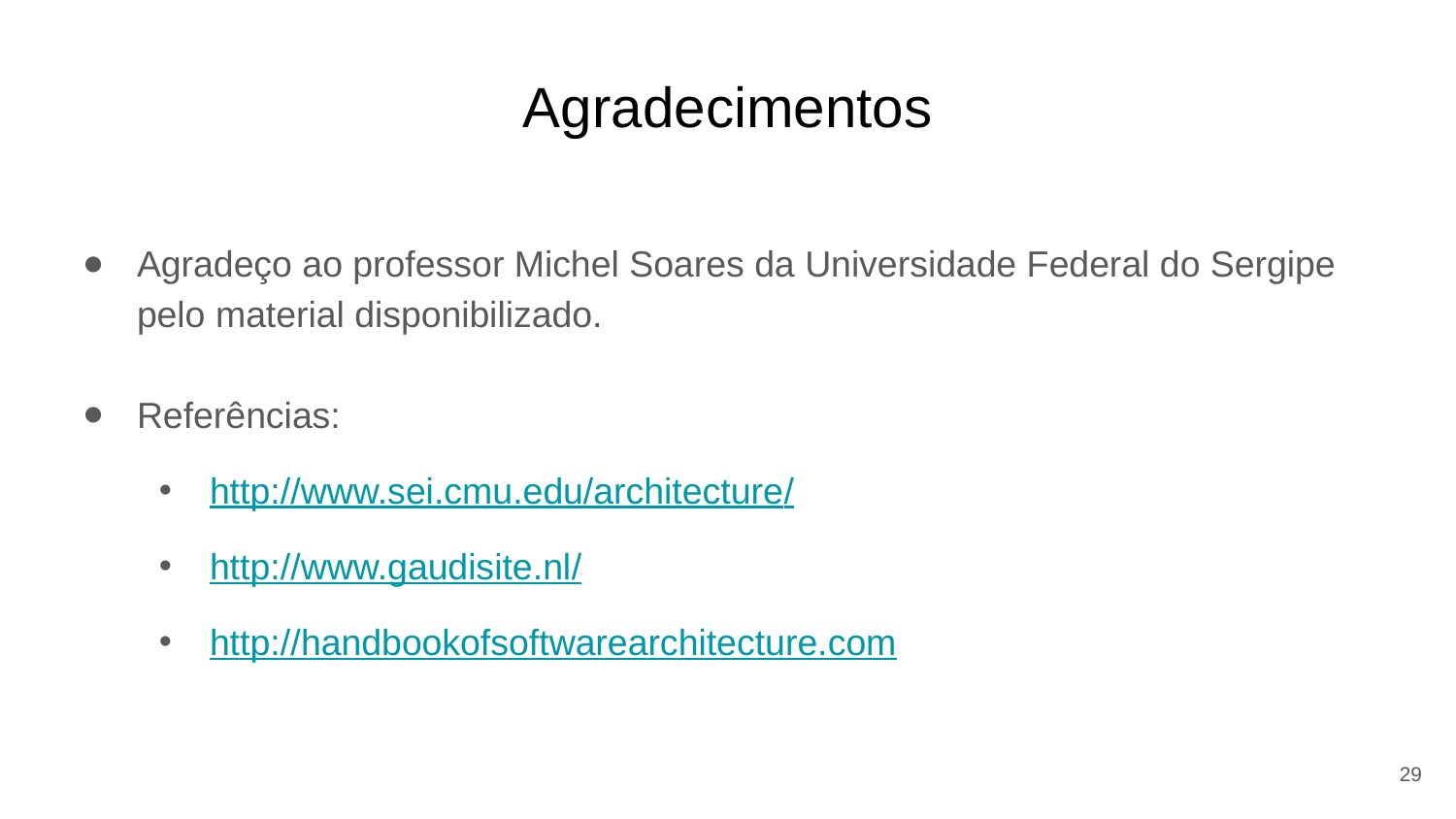

# Agradecimentos
Agradeço ao professor Michel Soares da Universidade Federal do Sergipe pelo material disponibilizado.

Referências:
http://www.sei.cmu.edu/architecture/
http://www.gaudisite.nl/
http://handbookofsoftwarearchitecture.com

29